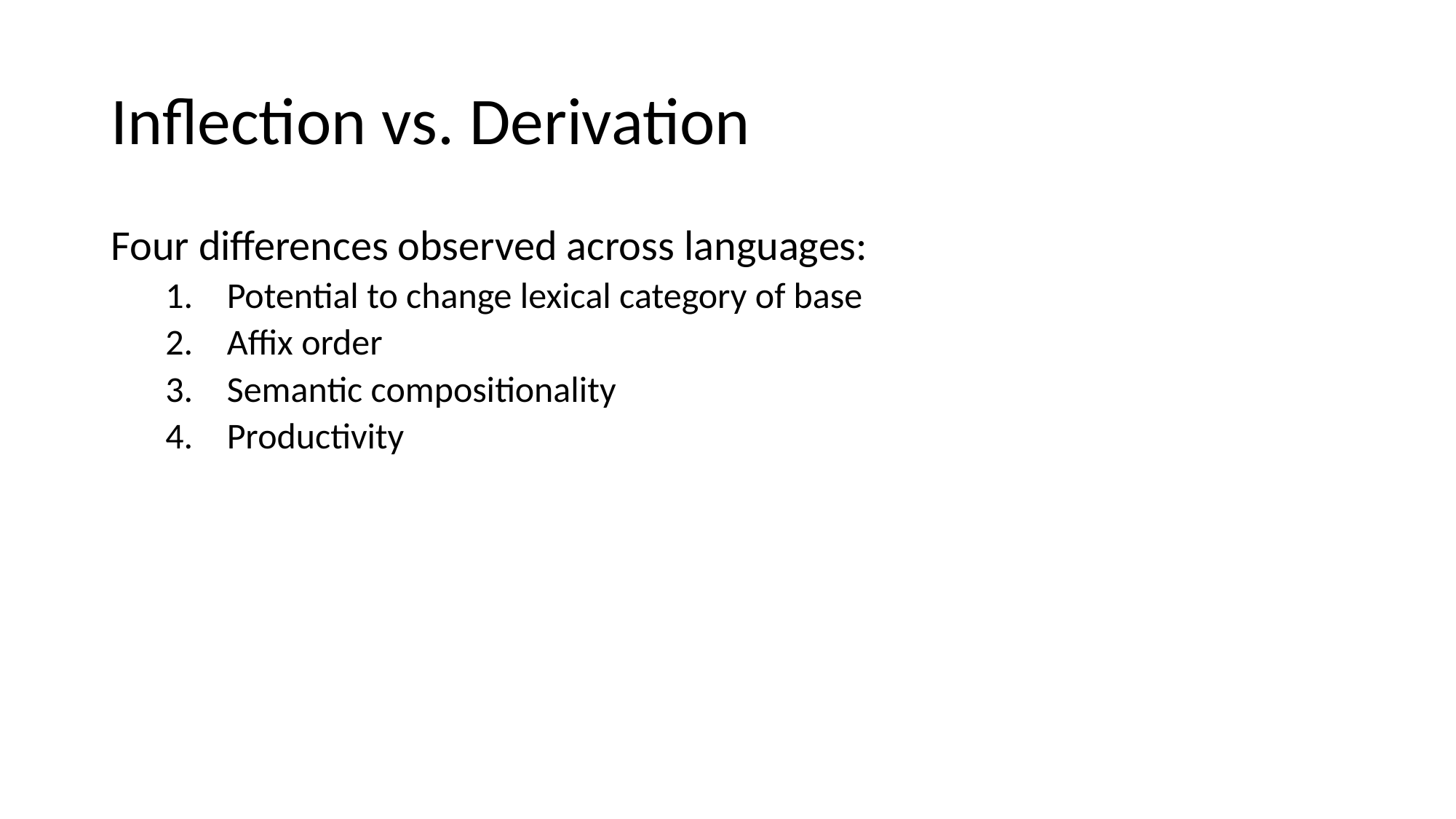

# Inflection vs. Derivation
Four differences observed across languages:
Potential to change lexical category of base
Affix order
Semantic compositionality
Productivity